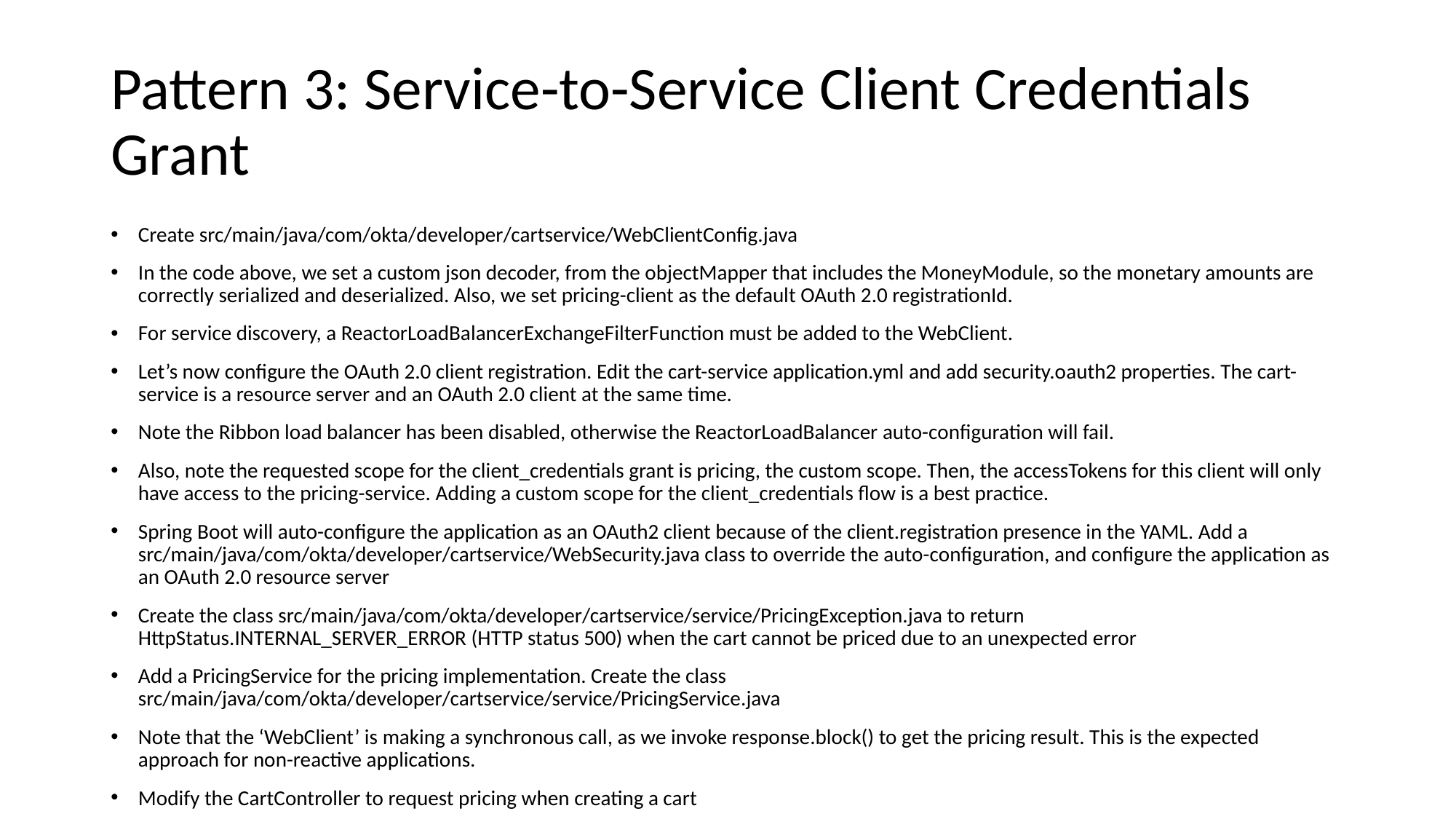

# Pattern 3: Service-to-Service Client Credentials Grant
Create src/main/java/com/okta/developer/cartservice/WebClientConfig.java
In the code above, we set a custom json decoder, from the objectMapper that includes the MoneyModule, so the monetary amounts are correctly serialized and deserialized. Also, we set pricing-client as the default OAuth 2.0 registrationId.
For service discovery, a ReactorLoadBalancerExchangeFilterFunction must be added to the WebClient.
Let’s now configure the OAuth 2.0 client registration. Edit the cart-service application.yml and add security.oauth2 properties. The cart-service is a resource server and an OAuth 2.0 client at the same time.
Note the Ribbon load balancer has been disabled, otherwise the ReactorLoadBalancer auto-configuration will fail.
Also, note the requested scope for the client_credentials grant is pricing, the custom scope. Then, the accessTokens for this client will only have access to the pricing-service. Adding a custom scope for the client_credentials flow is a best practice.
Spring Boot will auto-configure the application as an OAuth2 client because of the client.registration presence in the YAML. Add a src/main/java/com/okta/developer/cartservice/WebSecurity.java class to override the auto-configuration, and configure the application as an OAuth 2.0 resource server
Create the class src/main/java/com/okta/developer/cartservice/service/PricingException.java to return HttpStatus.INTERNAL_SERVER_ERROR (HTTP status 500) when the cart cannot be priced due to an unexpected error
Add a PricingService for the pricing implementation. Create the class src/main/java/com/okta/developer/cartservice/service/PricingService.java
Note that the ‘WebClient’ is making a synchronous call, as we invoke response.block() to get the pricing result. This is the expected approach for non-reactive applications.
Modify the CartController to request pricing when creating a cart